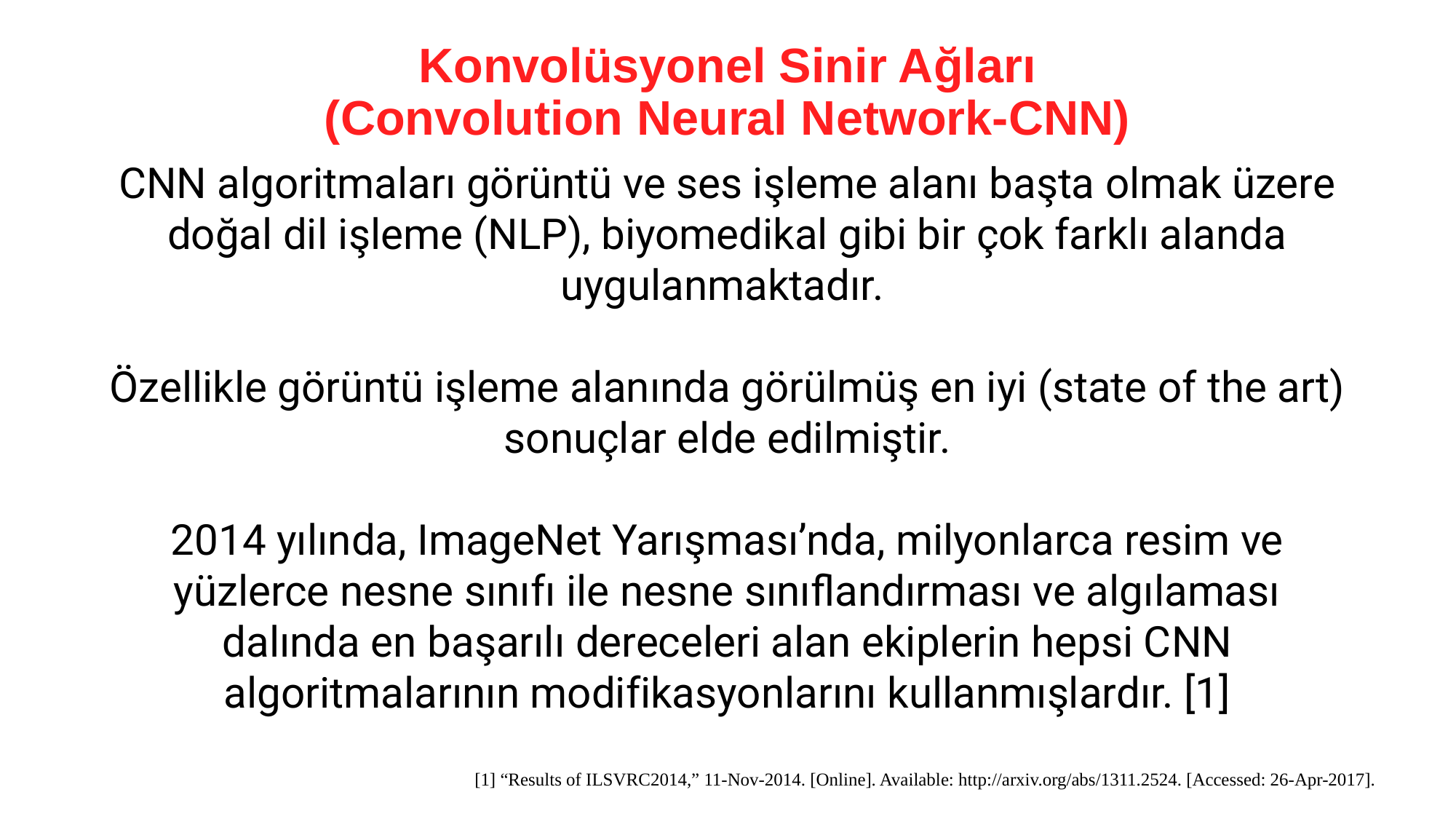

# Konvolüsyonel Sinir Ağları (Convolution Neural Network-CNN)
CNN algoritmaları görüntü ve ses işleme alanı başta olmak üzere doğal dil işleme (NLP), biyomedikal gibi bir çok farklı alanda uygulanmaktadır.

Özellikle görüntü işleme alanında görülmüş en iyi (state of the art) sonuçlar elde edilmiştir.

2014 yılında, ImageNet Yarışması’nda, milyonlarca resim ve yüzlerce nesne sınıfı ile nesne sınıflandırması ve algılaması dalında en başarılı dereceleri alan ekiplerin hepsi CNN algoritmalarının modifikasyonlarını kullanmışlardır. [1]
[1] “Results of ILSVRC2014,” 11-Nov-2014. [Online]. Available: http://arxiv.org/abs/1311.2524. [Accessed: 26-Apr-2017].